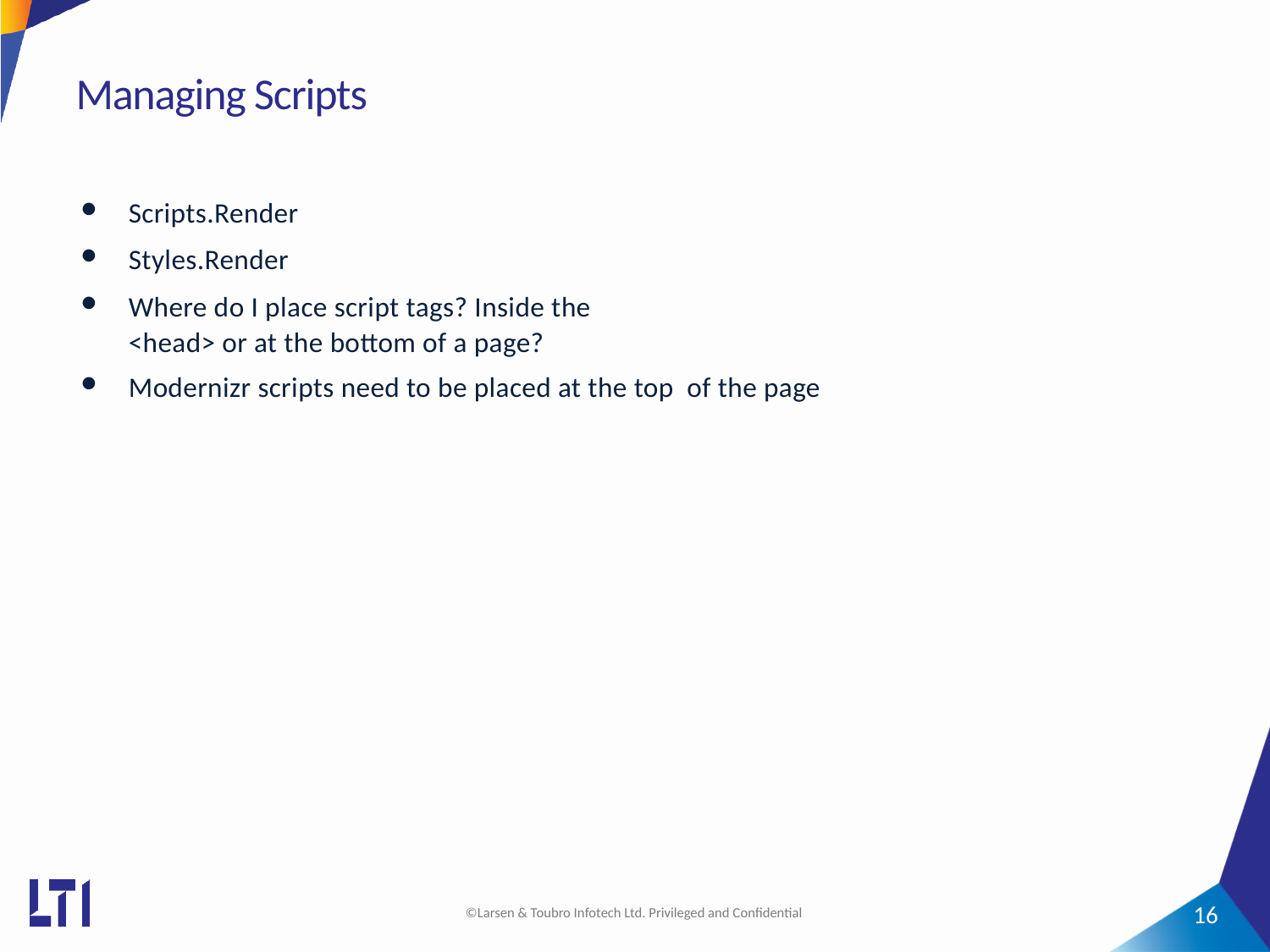

# Managing Scripts
Scripts.Render
Styles.Render
Where do I place script tags? Inside the
<head> or at the bottom of a page?
Modernizr scripts need to be placed at the top  of the page